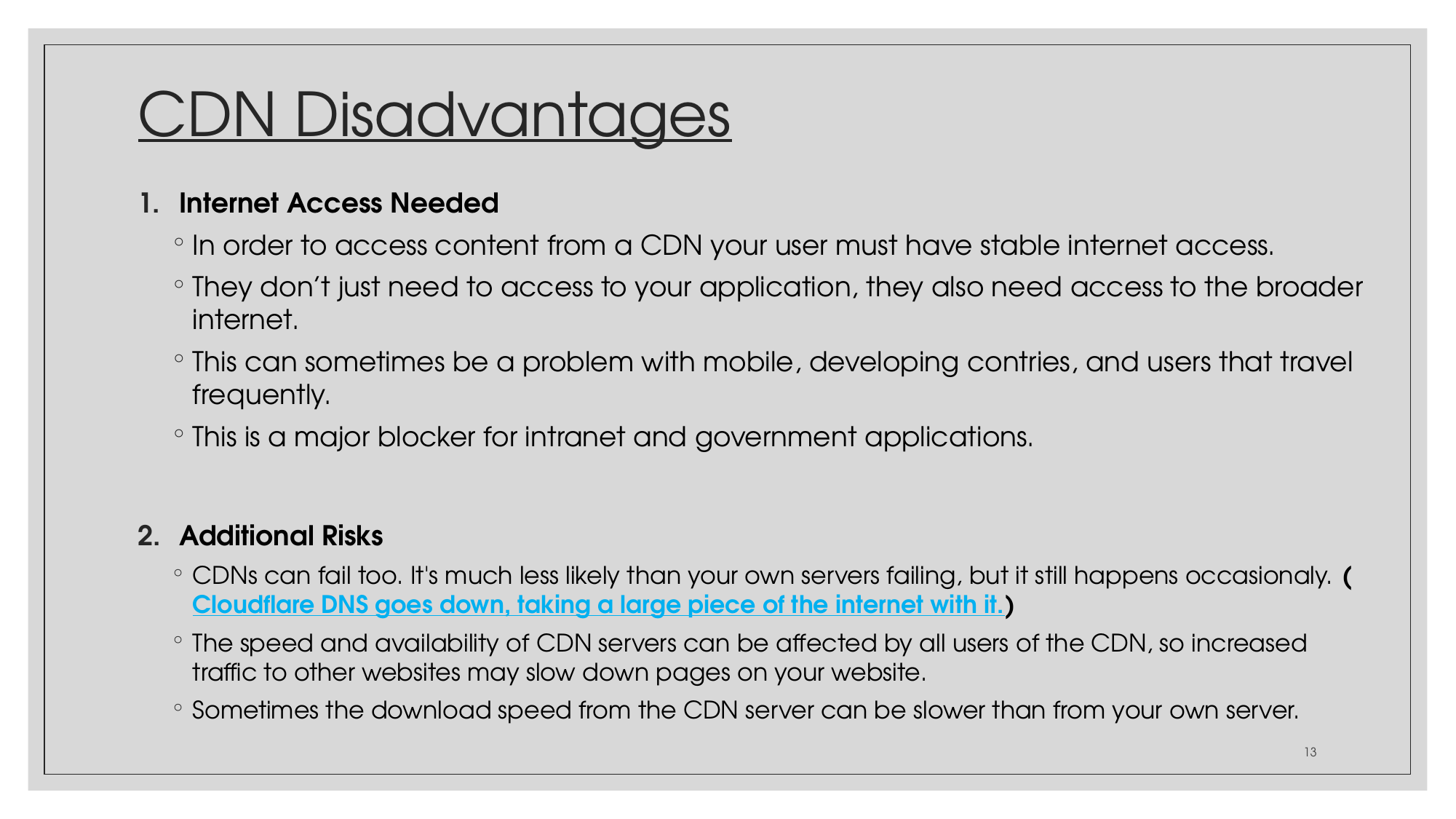

# CDN Disadvantages
Internet Access Needed
In order to access content from a CDN your user must have stable internet access.
They don’t just need to access to your application, they also need access to the broader internet.
This can sometimes be a problem with mobile, developing contries, and users that travel frequently.
This is a major blocker for intranet and government applications.

Additional Risks
CDNs can fail too. It's much less likely than your own servers failing, but it still happens occasionaly. (Cloudflare DNS goes down, taking a large piece of the internet with it.)
The speed and availability of CDN servers can be affected by all users of the CDN, so increased traffic to other websites may slow down pages on your website.
Sometimes the download speed from the CDN server can be slower than from your own server.
13